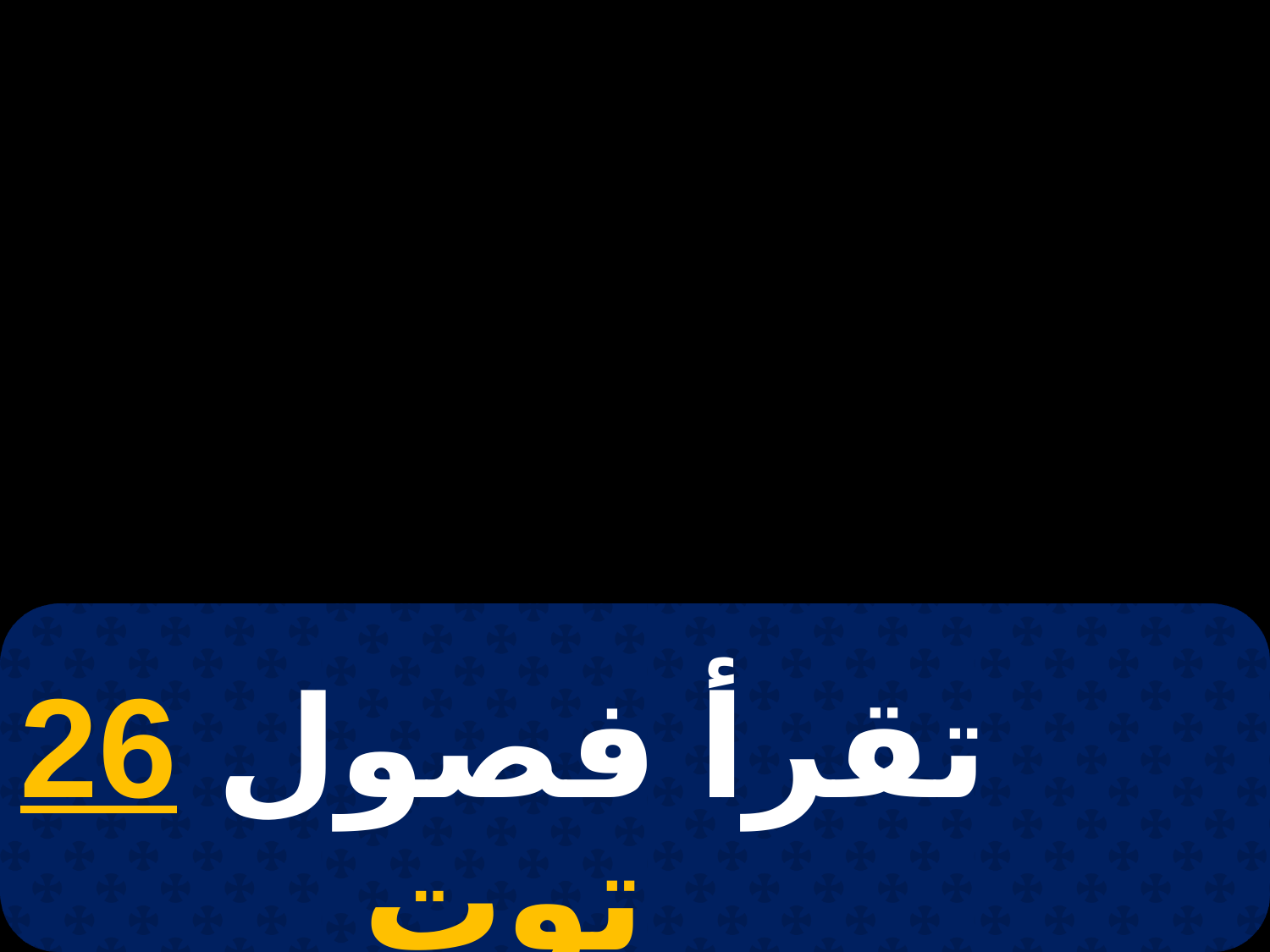

# 13 كيهك
تقرأ فصول 26 توت